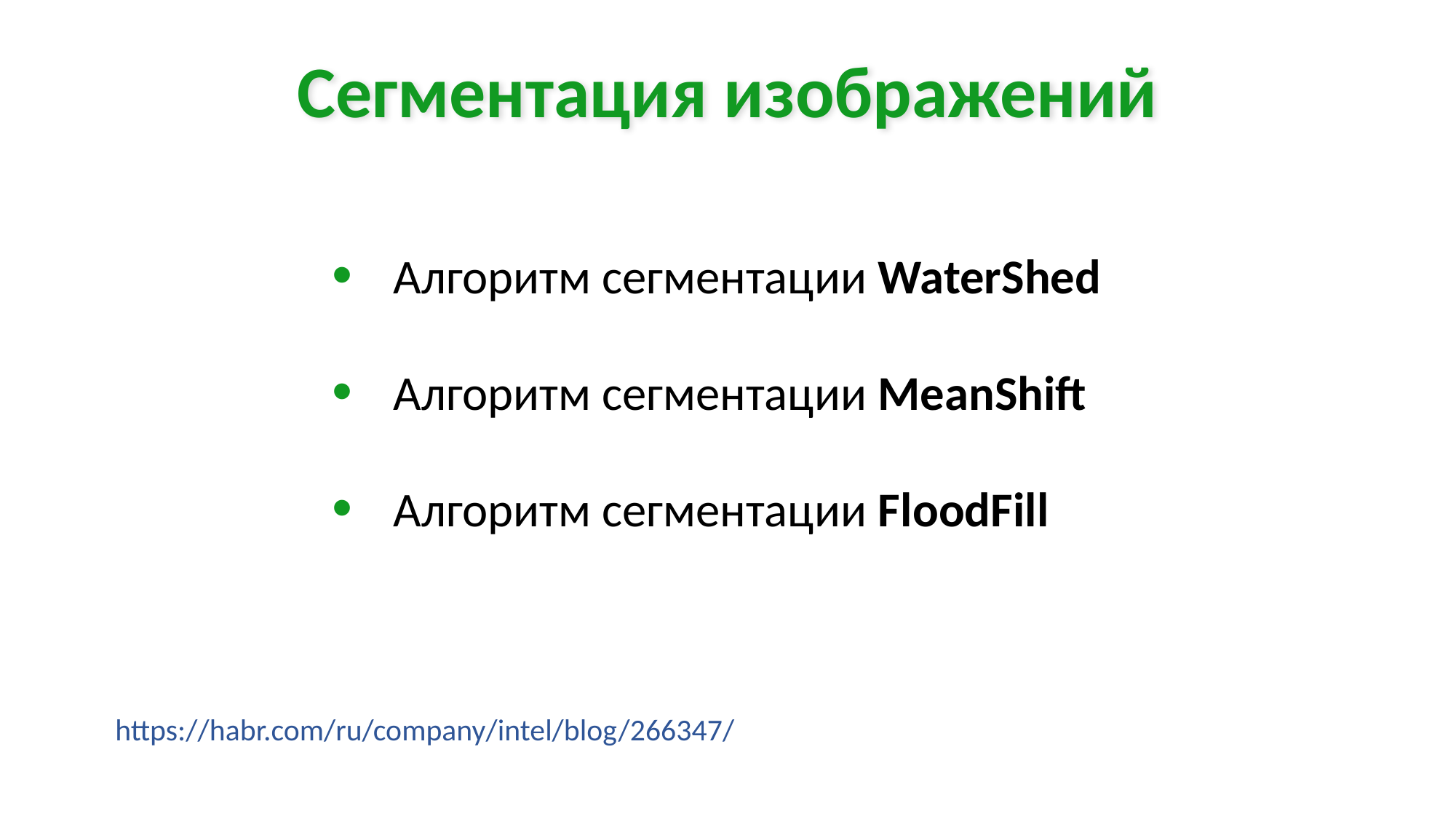

Сегментация изображений
Алгоритм сегментации WaterShed

Алгоритм сегментации MeanShift
Алгоритм сегментации FloodFill

https://habr.com/ru/company/intel/blog/266347/